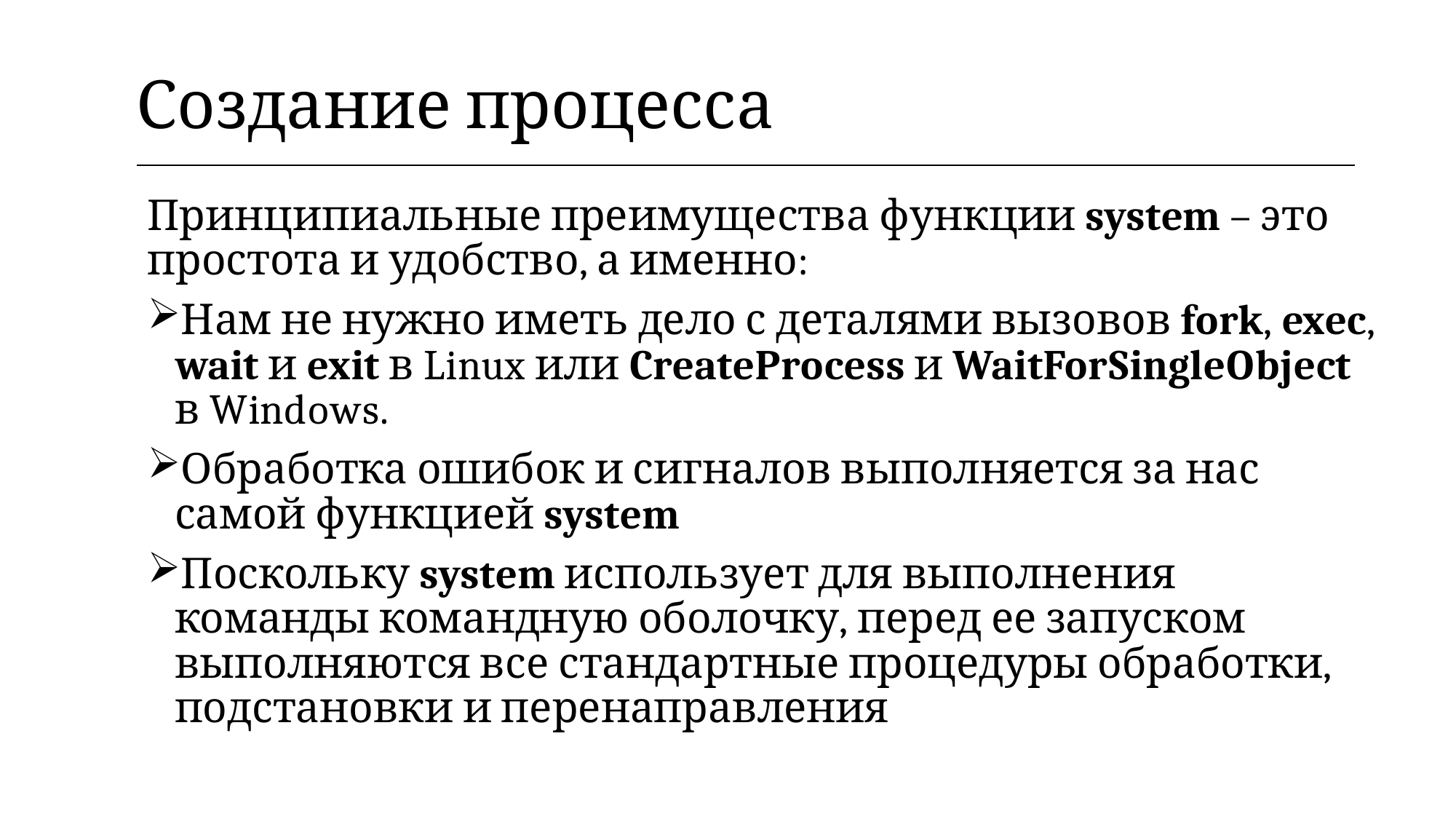

| Создание процесса |
| --- |
Принципиальные преимущества функции system – это простота и удобство, а именно:
Нам не нужно иметь дело с деталями вызовов fork, exec, wait и exit в Linux или CreateProcess и WaitForSingleObject в Windows.
Обработка ошибок и сигналов выполняется за нас самой функцией system
Поскольку system использует для выполнения команды командную оболочку, перед ее запуском выполняются все стандартные процедуры обработки, подстановки и перенаправления